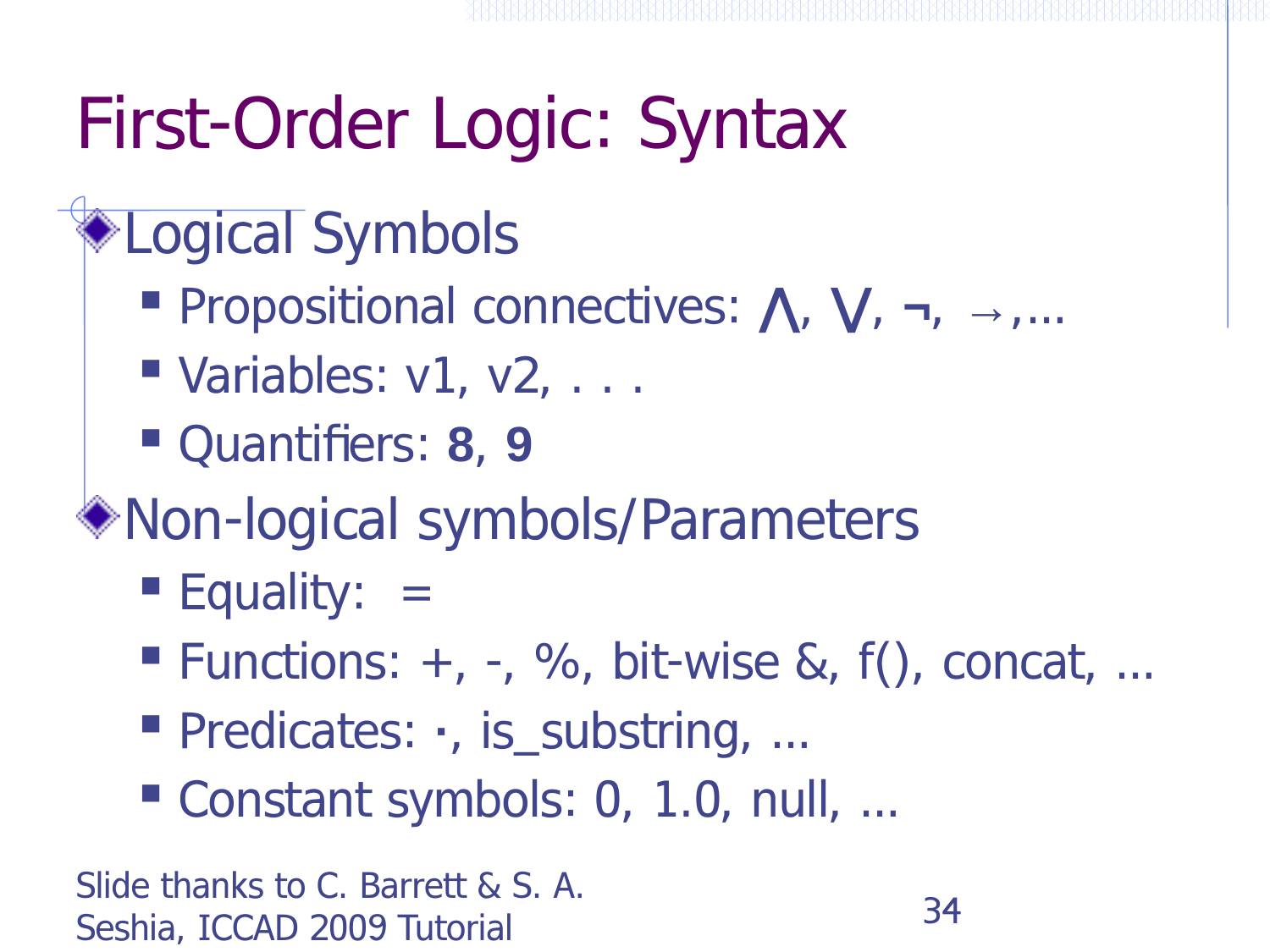

# First-Order Logic: Syntax
Logical Symbols
Propositional connectives: ⋀, ⋁, ¬, →,…
Variables: v1, v2, . . .
Quantifiers: 8, 9
Non-logical symbols/Parameters
Equality:  =
Functions: +, -, %, bit-wise &, f(), concat, …
Predicates: ·, is_substring, …
Constant symbols: 0, 1.0, null, …
Slide thanks to C. Barrett & S. A. Seshia, ICCAD 2009 Tutorial

34